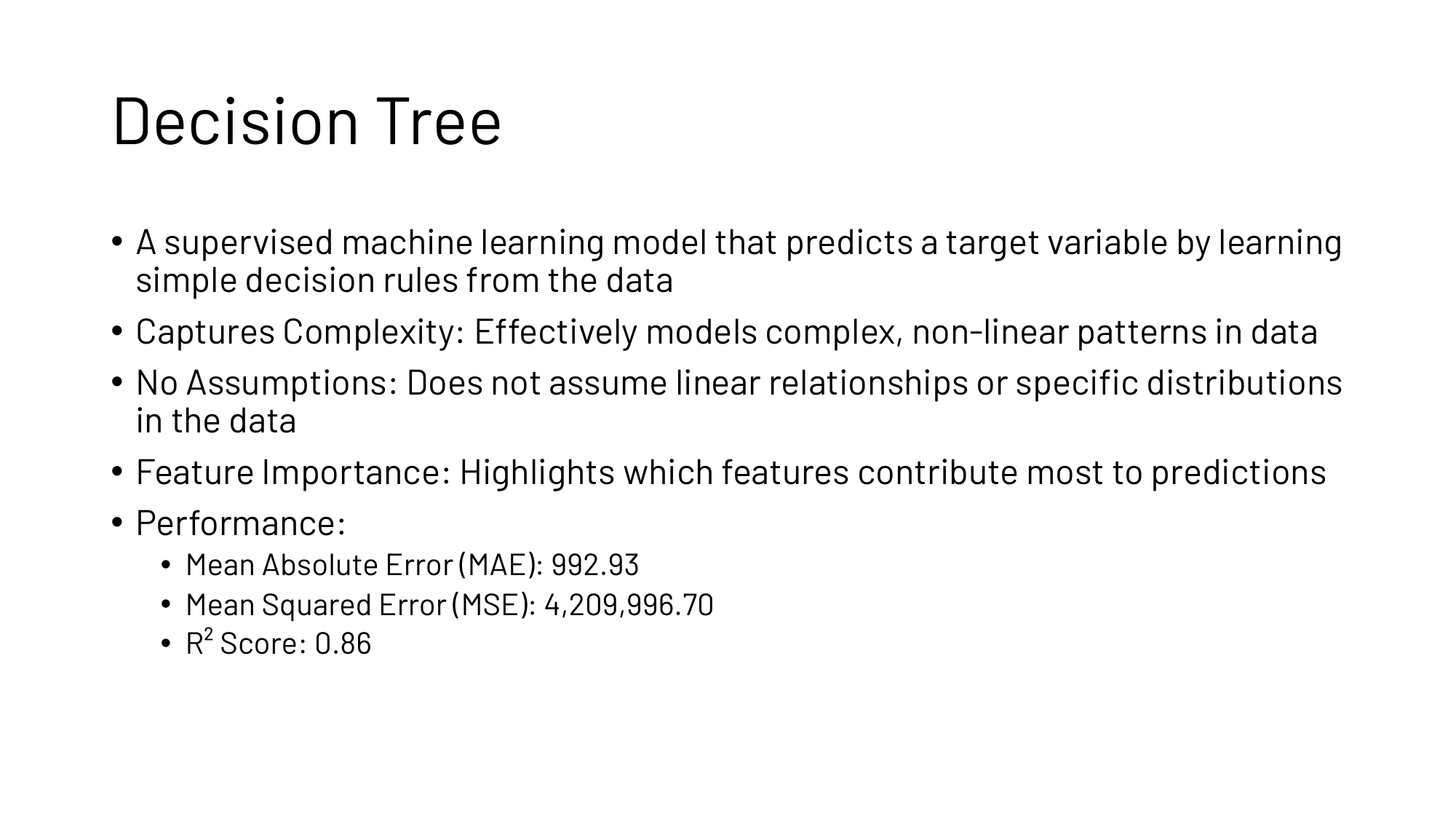

# Decision Tree
A supervised machine learning model that predicts a target variable by learning simple decision rules from the data
Captures Complexity: Effectively models complex, non-linear patterns in data
No Assumptions: Does not assume linear relationships or specific distributions in the data
Feature Importance: Highlights which features contribute most to predictions
Performance:
Mean Absolute Error (MAE): 992.93
Mean Squared Error (MSE): 4,209,996.70
R² Score: 0.86